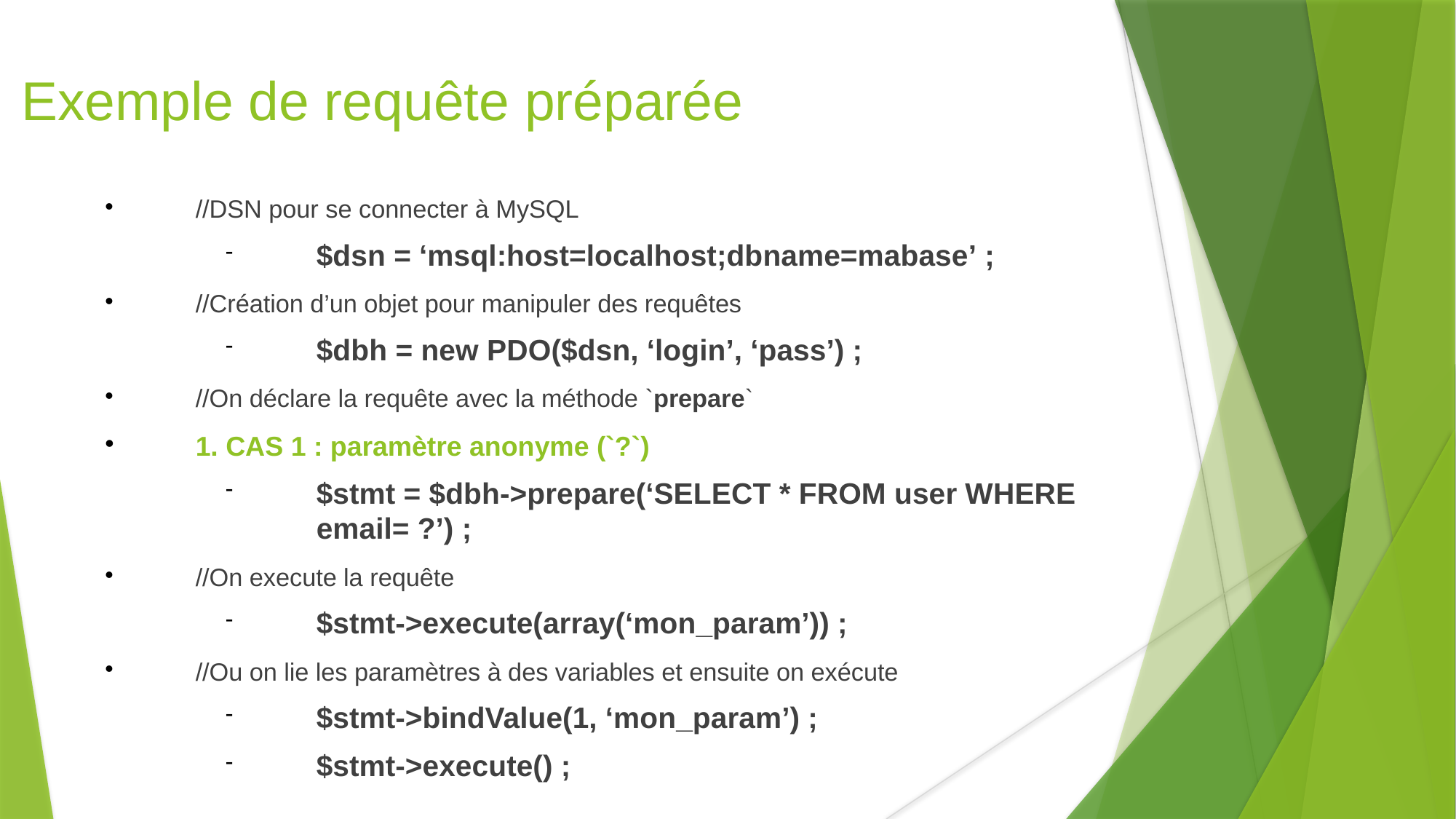

Exemple de requête préparée
//DSN pour se connecter à MySQL
$dsn = ‘msql:host=localhost;dbname=mabase’ ;
//Création d’un objet pour manipuler des requêtes
$dbh = new PDO($dsn, ‘login’, ‘pass’) ;
//On déclare la requête avec la méthode `prepare`
1. CAS 1 : paramètre anonyme (`?`)
$stmt = $dbh->prepare(‘SELECT * FROM user WHERE email= ?’) ;
//On execute la requête
$stmt->execute(array(‘mon_param’)) ;
//Ou on lie les paramètres à des variables et ensuite on exécute
$stmt->bindValue(1, ‘mon_param’) ;
$stmt->execute() ;